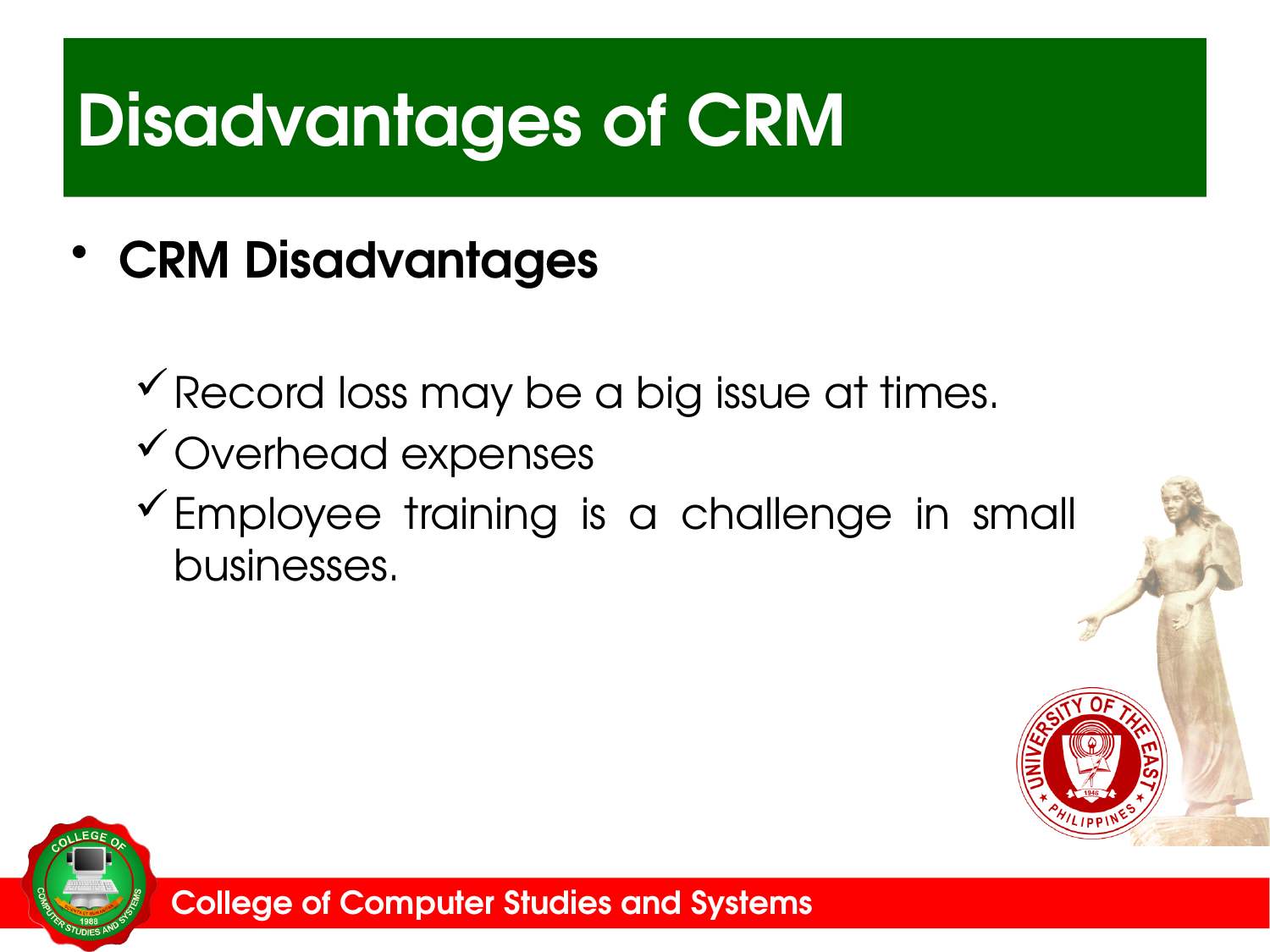

# Disadvantages of CRM
CRM Disadvantages

Record loss may be a big issue at times.
Overhead expenses
Employee training is a challenge in small businesses.